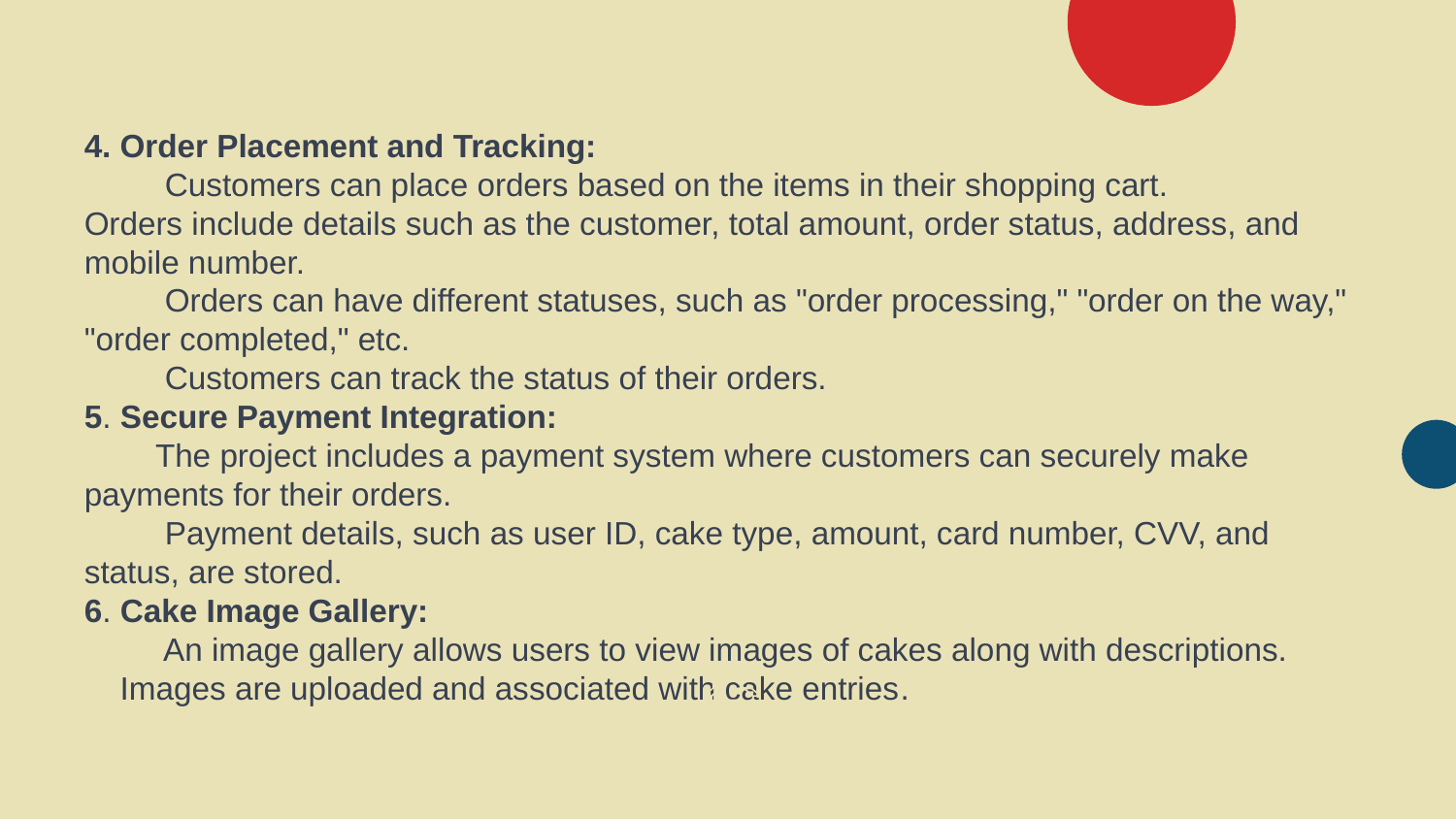

# 4. Order Placement and Tracking: Customers can place orders based on the items in their shopping cart. Orders include details such as the customer, total amount, order status, address, and mobile number. Orders can have different statuses, such as "order processing," "order on the way," "order completed," etc. Customers can track the status of their orders. 5. Secure Payment Integration: The project includes a payment system where customers can securely make payments for their orders. Payment details, such as user ID, cake type, amount, card number, CVV, and status, are stored. 6. Cake Image Gallery: An image gallery allows users to view images of cakes along with descriptions. Images are uploaded and associated with cake entries.